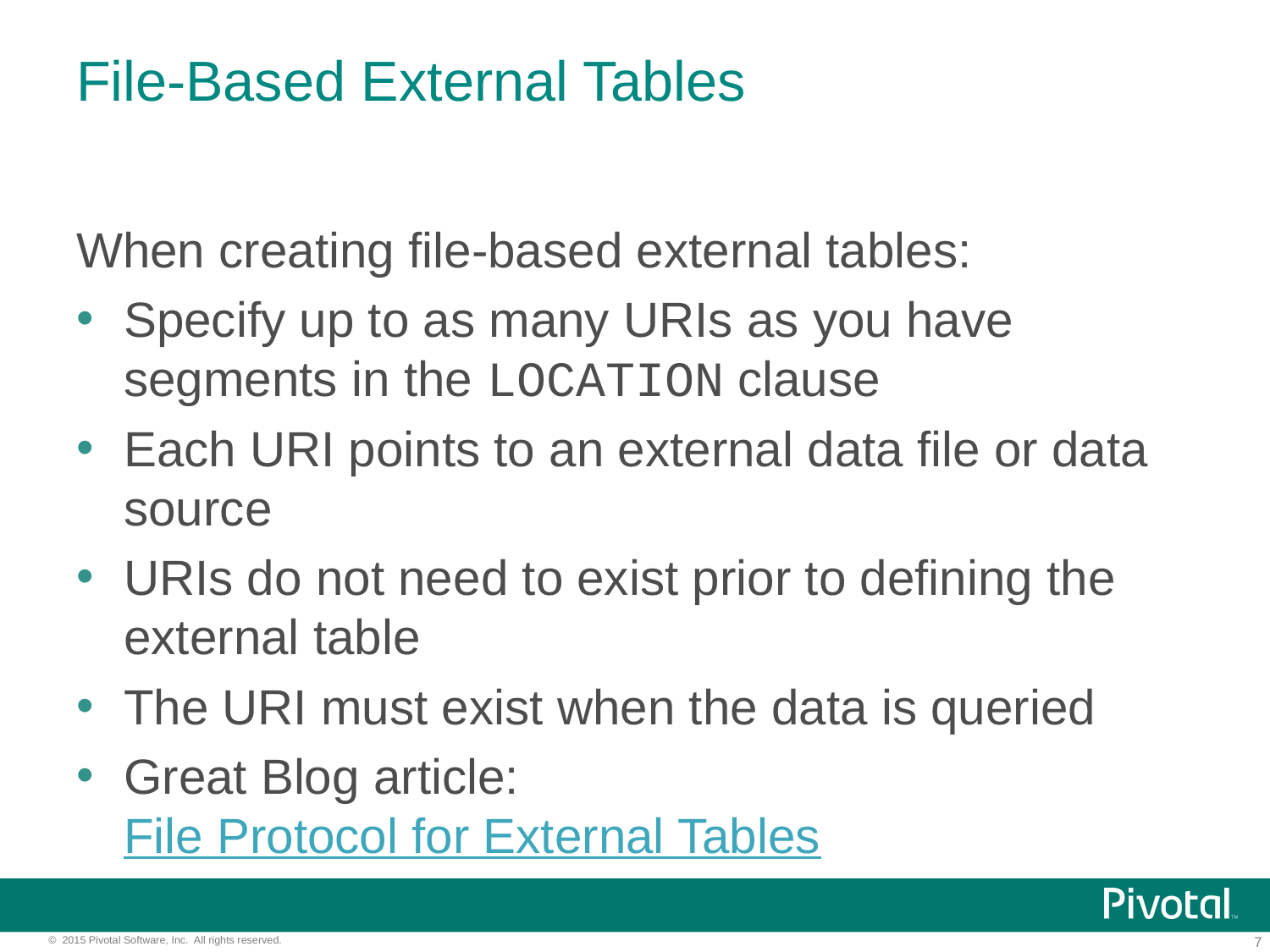

# File-Based External Tables
When creating file-based external tables:
Specify up to as many URIs as you have segments in the LOCATION clause
Each URI points to an external data file or data source
URIs do not need to exist prior to defining the external table
The URI must exist when the data is queried
Great Blog article:
File Protocol for External Tables